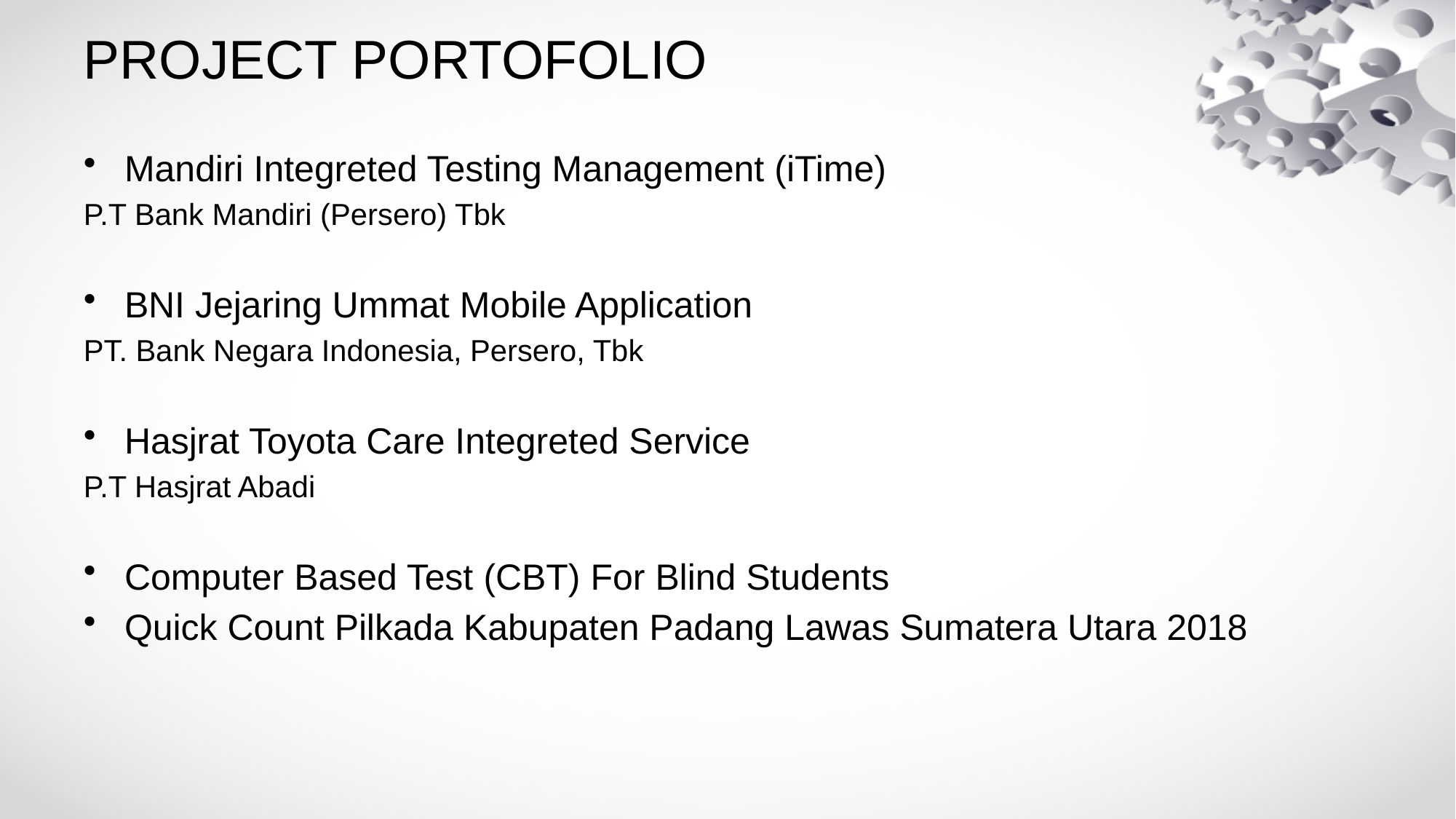

# PROJECT PORTOFOLIO
Mandiri Integreted Testing Management (iTime)
P.T Bank Mandiri (Persero) Tbk

BNI Jejaring Ummat Mobile Application
PT. Bank Negara Indonesia, Persero, Tbk

Hasjrat Toyota Care Integreted Service
P.T Hasjrat Abadi

Computer Based Test (CBT) For Blind Students
Quick Count Pilkada Kabupaten Padang Lawas Sumatera Utara 2018